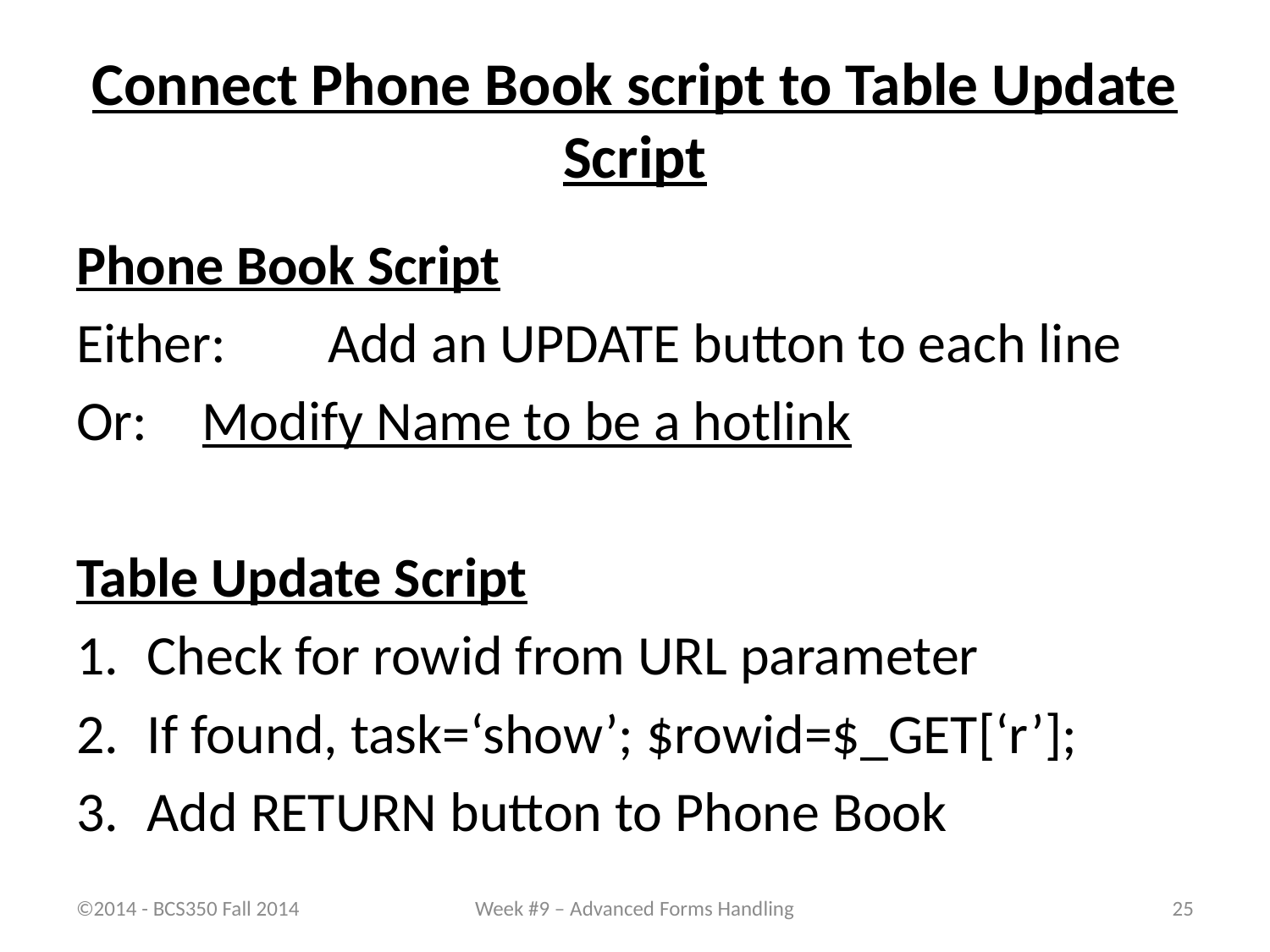

# Connect Phone Book script to Table Update Script
Phone Book Script
Either:	Add an UPDATE button to each line
Or:		Modify Name to be a hotlink

Table Update Script
Check for rowid from URL parameter
If found, task=‘show’; $rowid=$_GET[‘r’];
Add RETURN button to Phone Book
©2014 - BCS350 Fall 2014
Week #9 – Advanced Forms Handling
25